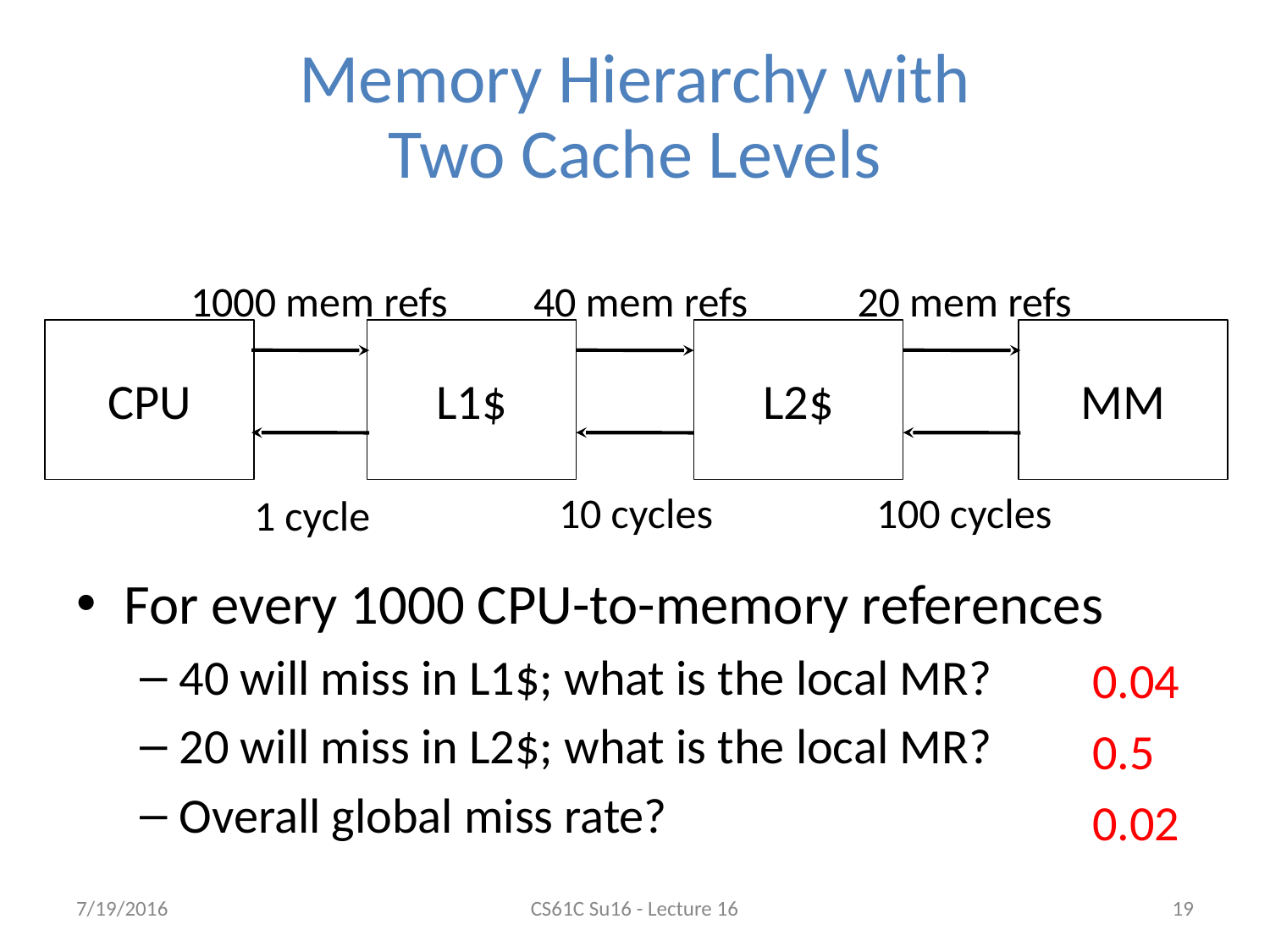

# Memory Hierarchy with Two Cache Levels
1000 mem refs
40 mem refs
20 mem refs
CPU
L1$
L2$
MM
10 cycles
100 cycles
1 cycle
For every 1000 CPU-to-memory references
40 will miss in L1$; what is the local MR?
20 will miss in L2$; what is the local MR?
Overall global miss rate?
0.04
0.5
0.02
7/19/2016
CS61C Su16 - Lecture 16
19